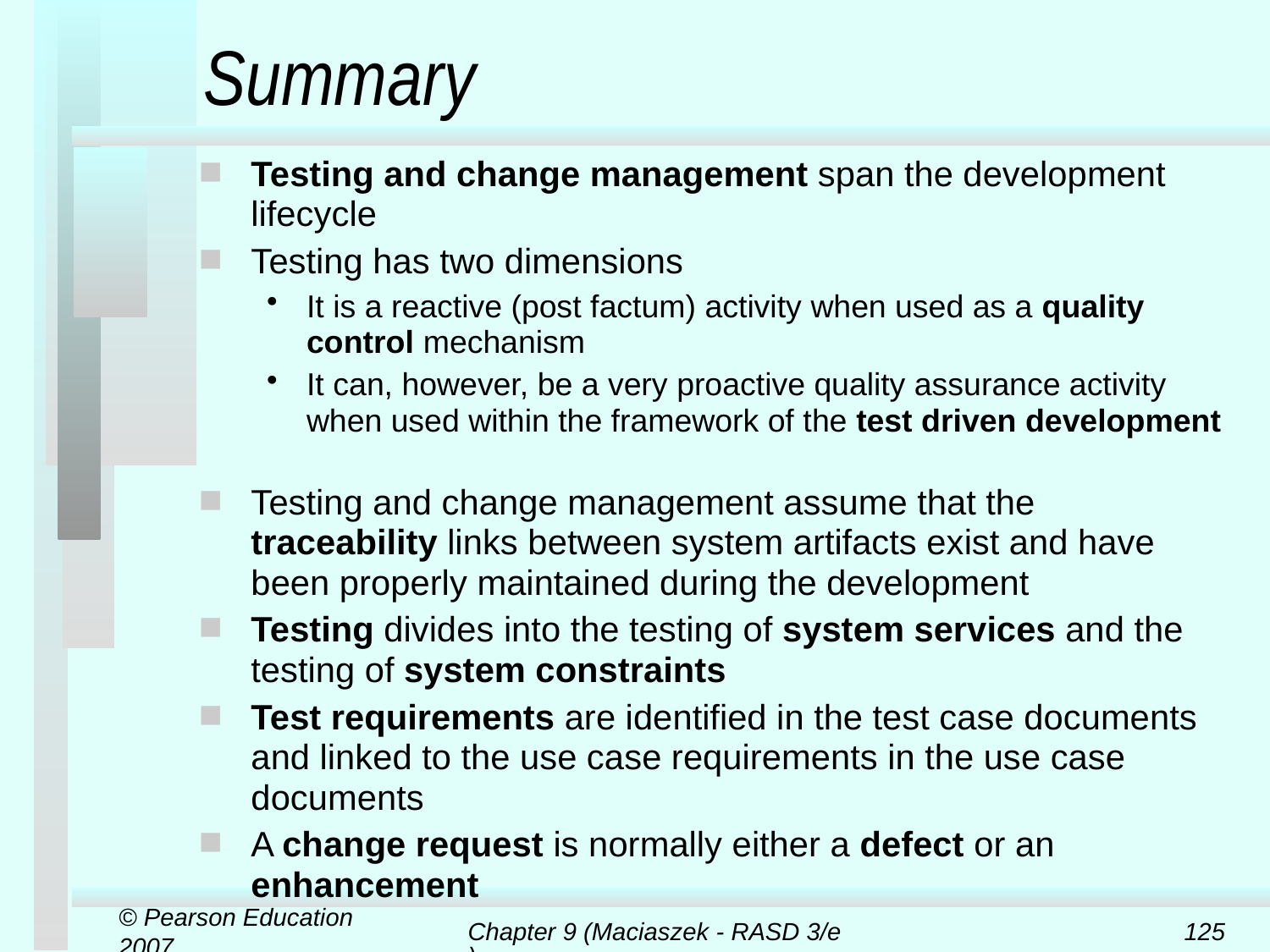

# Summary
Testing and change management span the development lifecycle
Testing has two dimensions
It is a reactive (post factum) activity when used as a quality control mechanism
It can, however, be a very proactive quality assurance activity when used within the framework of the test driven development
Testing and change management assume that the traceability links between system artifacts exist and have been properly maintained during the development
Testing divides into the testing of system services and the testing of system constraints
Test requirements are identified in the test case documents and linked to the use case requirements in the use case documents
A change request is normally either a defect or an enhancement
© Pearson Education 2007
Chapter 9 (Maciaszek - RASD 3/e)
125